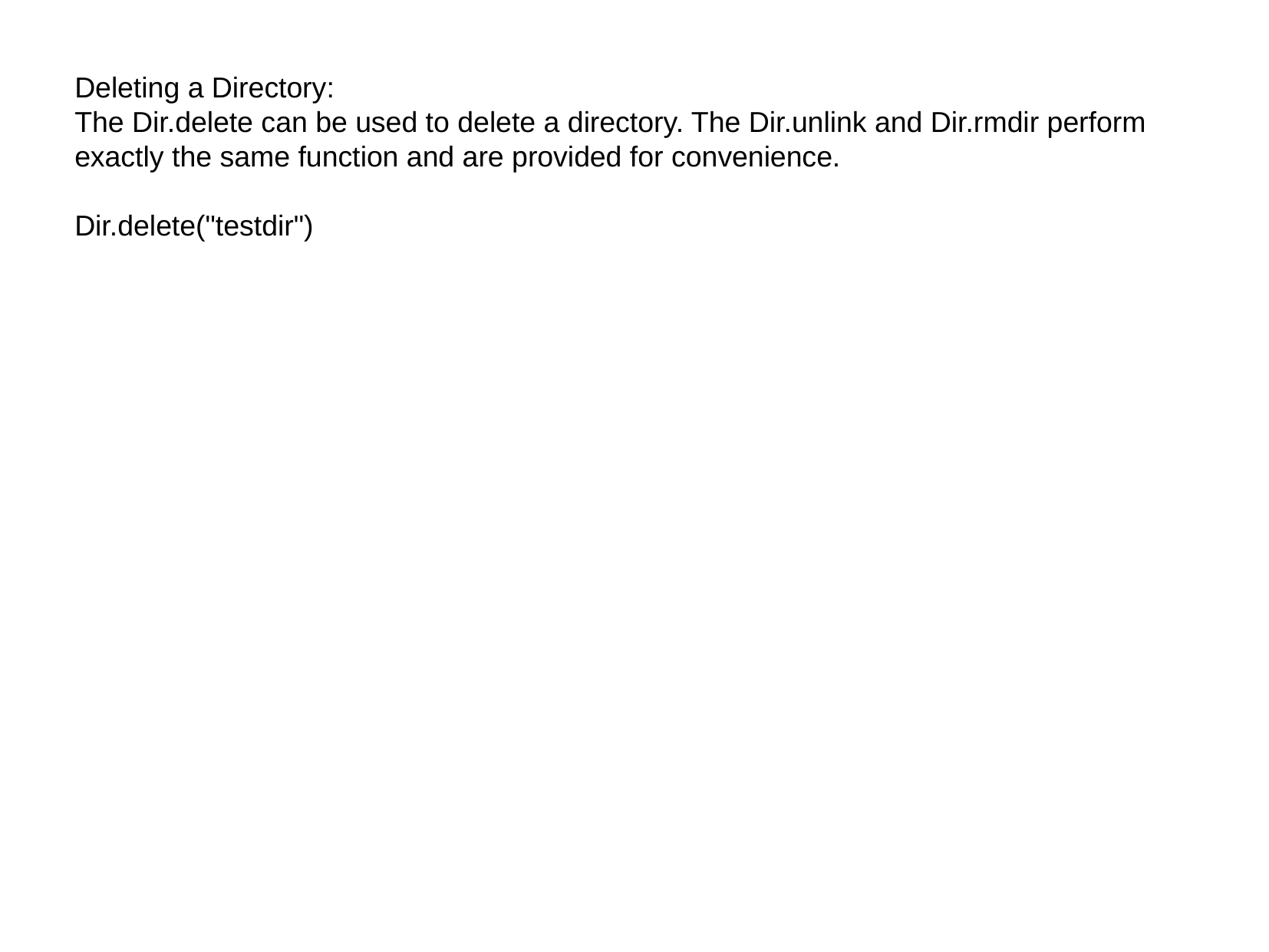

Deleting a Directory:
The Dir.delete can be used to delete a directory. The Dir.unlink and Dir.rmdir perform exactly the same function and are provided for convenience.

Dir.delete("testdir")